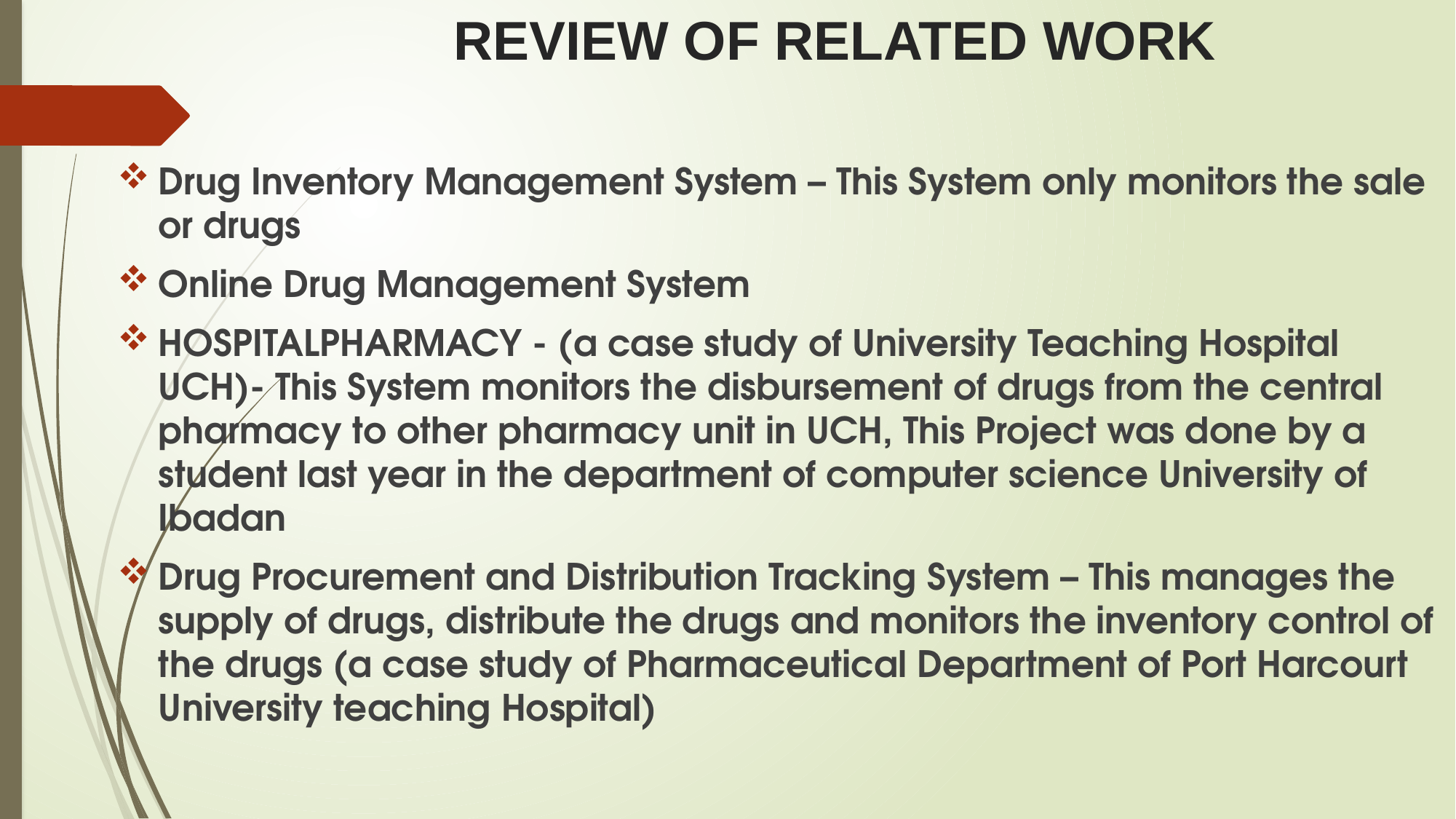

# REVIEW OF RELATED WORK
Drug Inventory Management System – This System only monitors the sale or drugs
Online Drug Management System
HOSPITALPHARMACY - (a case study of University Teaching Hospital UCH)- This System monitors the disbursement of drugs from the central pharmacy to other pharmacy unit in UCH, This Project was done by a student last year in the department of computer science University of Ibadan
Drug Procurement and Distribution Tracking System – This manages the supply of drugs, distribute the drugs and monitors the inventory control of the drugs (a case study of Pharmaceutical Department of Port Harcourt University teaching Hospital)